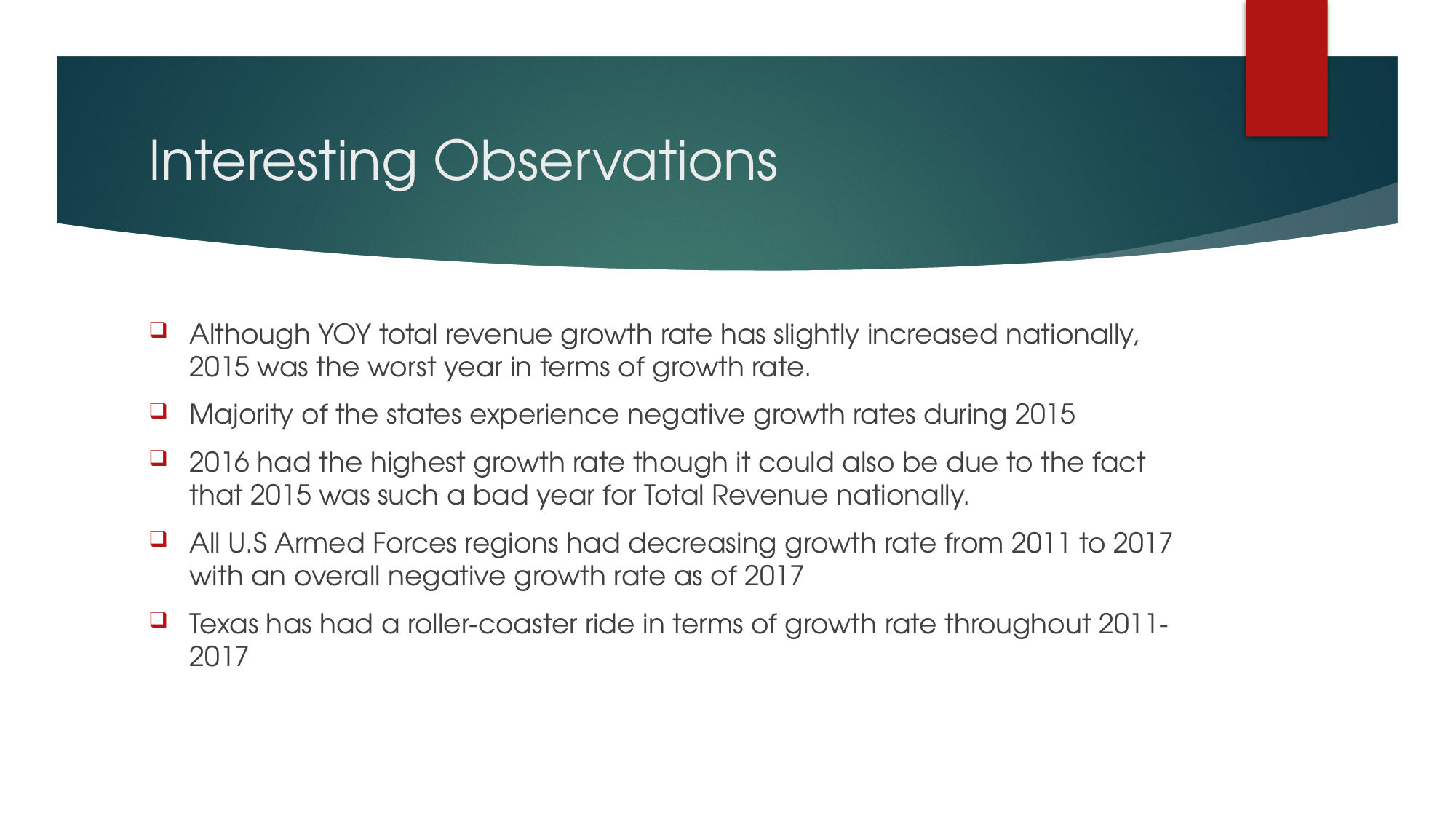

# Interesting Observations
Although YOY total revenue growth rate has slightly increased nationally, 2015 was the worst year in terms of growth rate.
Majority of the states experience negative growth rates during 2015
2016 had the highest growth rate though it could also be due to the fact that 2015 was such a bad year for Total Revenue nationally.
All U.S Armed Forces regions had decreasing growth rate from 2011 to 2017 with an overall negative growth rate as of 2017
Texas has had a roller-coaster ride in terms of growth rate throughout 2011-2017